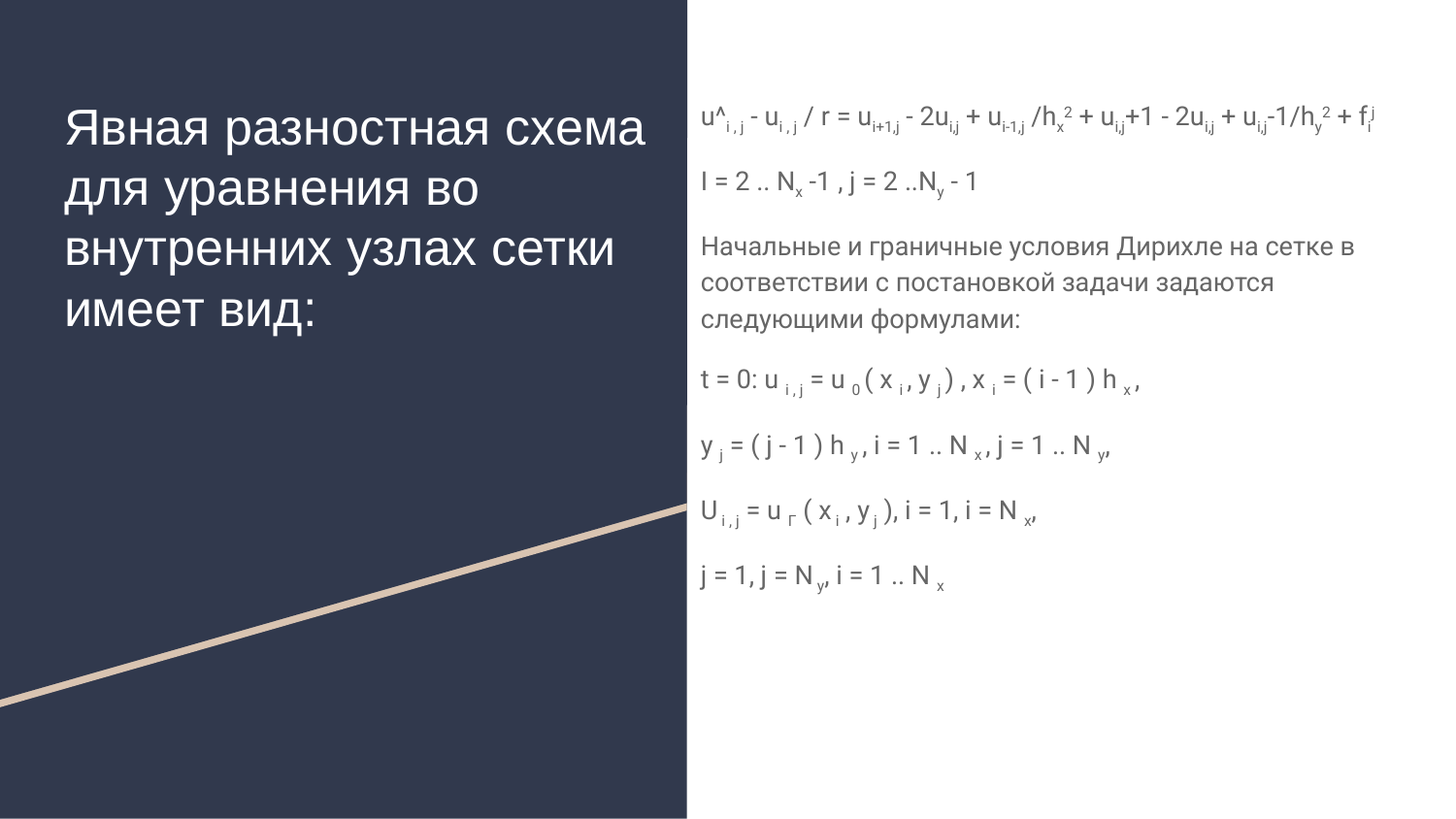

# Явная разностная схема для уравнения во внутренних узлах сетки имеет вид:
u^i , j - ui , j / r = ui+1,j - 2ui,j + ui-1,j /hx2 + ui,j+1 - 2ui,j + ui,j-1/hy2 + fij
I = 2 .. Nx -1 , j = 2 ..Ny - 1
Начальные и граничные условия Дирихле на сетке в соответствии с постановкой задачи задаются следующими формулами:
t = 0: u i , j = u 0 ( x i , y j ) , x i = ( i - 1 ) h x ,
y j = ( j - 1 ) h y , i = 1 .. N x , j = 1 .. N y,
U i , j = u Г ( x i , y j ), i = 1, i = N x,
j = 1, j = N y, i = 1 .. N x